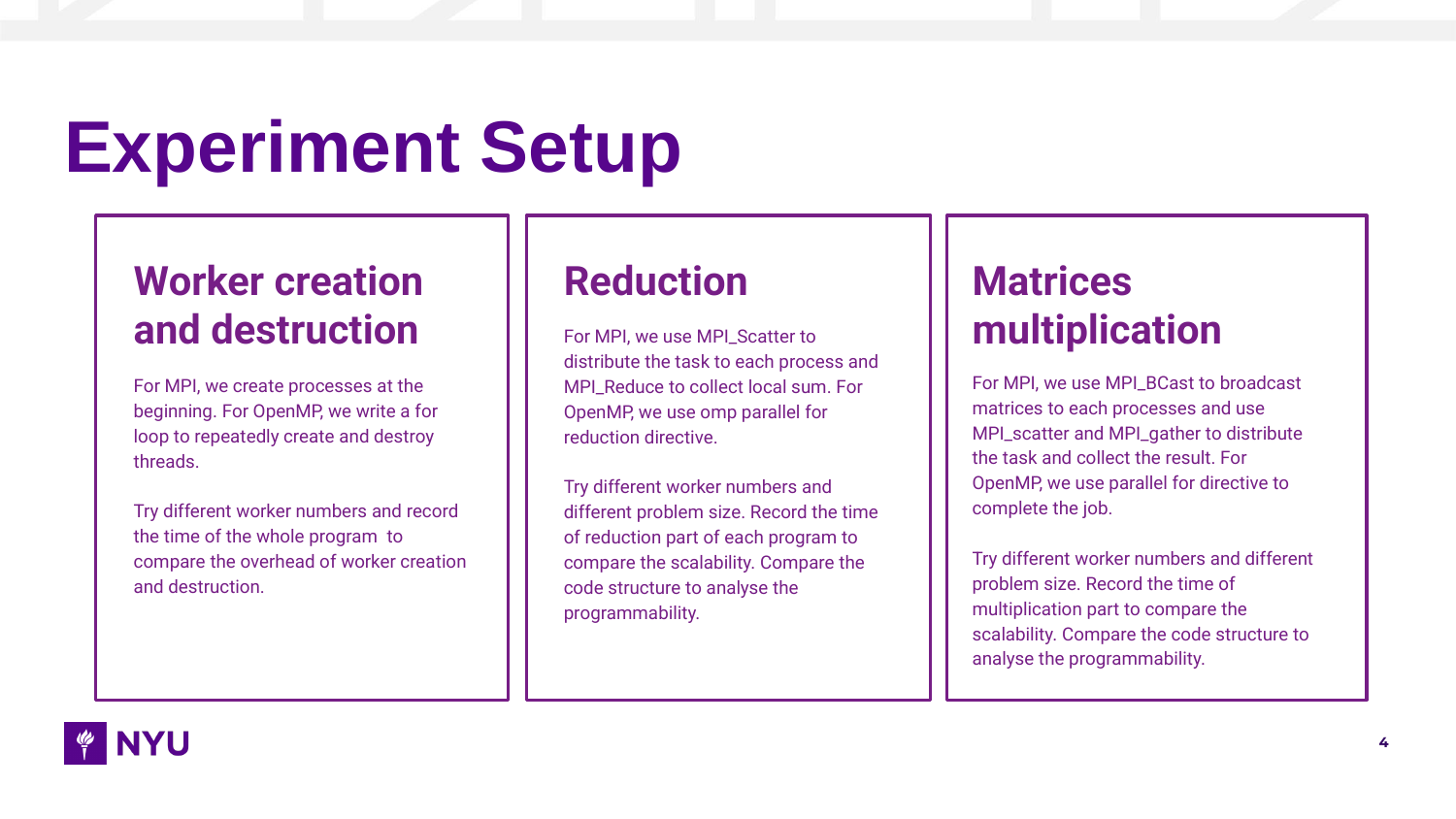

# Experiment Setup

Matrices multiplication
For MPI, we use MPI_BCast to broadcast matrices to each processes and use MPI_scatter and MPI_gather to distribute the task and collect the result. For OpenMP, we use parallel for directive to complete the job.

Try different worker numbers and different problem size. Record the time of multiplication part to compare the scalability. Compare the code structure to analyse the programmability.

Reduction
For MPI, we use MPI_Scatter to distribute the task to each process and MPI_Reduce to collect local sum. For OpenMP, we use omp parallel for reduction directive.

Try different worker numbers and different problem size. Record the time of reduction part of each program to compare the scalability. Compare the code structure to analyse the programmability.

Worker creation and destruction
For MPI, we create processes at the beginning. For OpenMP, we write a for loop to repeatedly create and destroy threads.

Try different worker numbers and record the time of the whole program  to compare the overhead of worker creation and destruction.